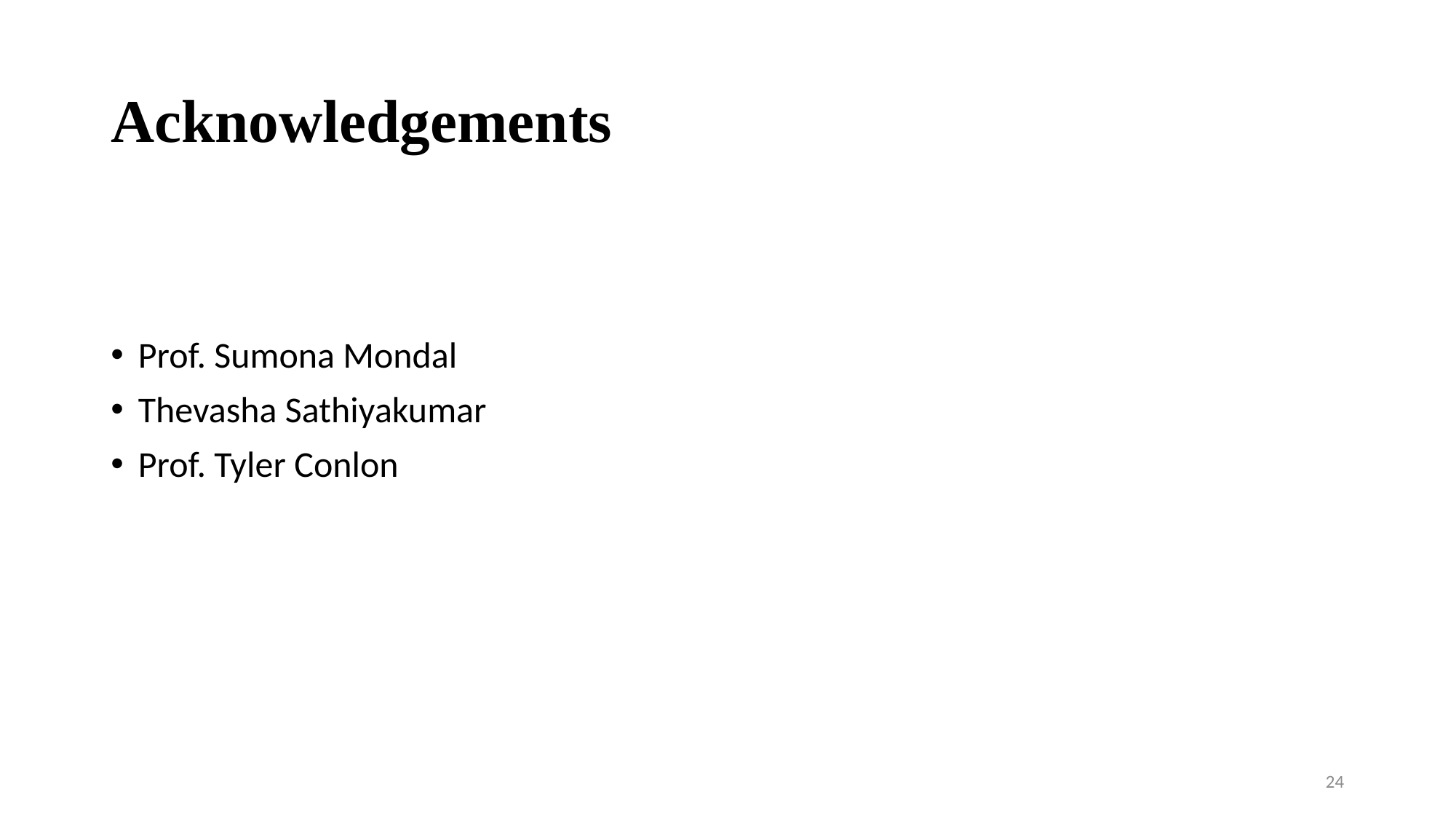

# Acknowledgements

Prof. Sumona Mondal
Thevasha Sathiyakumar
Prof. Tyler Conlon

24